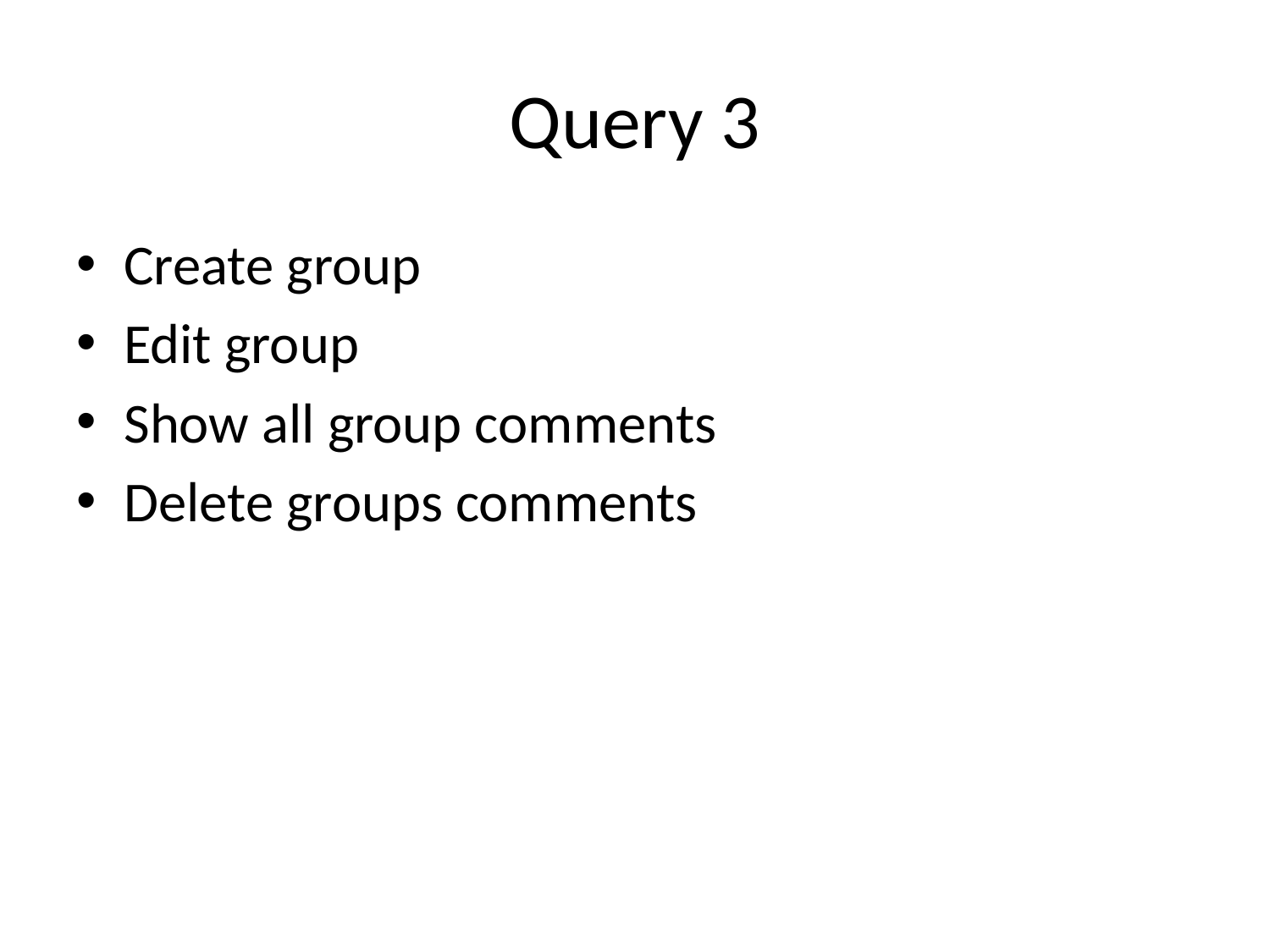

# Query 3
Create group
Edit group
Show all group comments
Delete groups comments